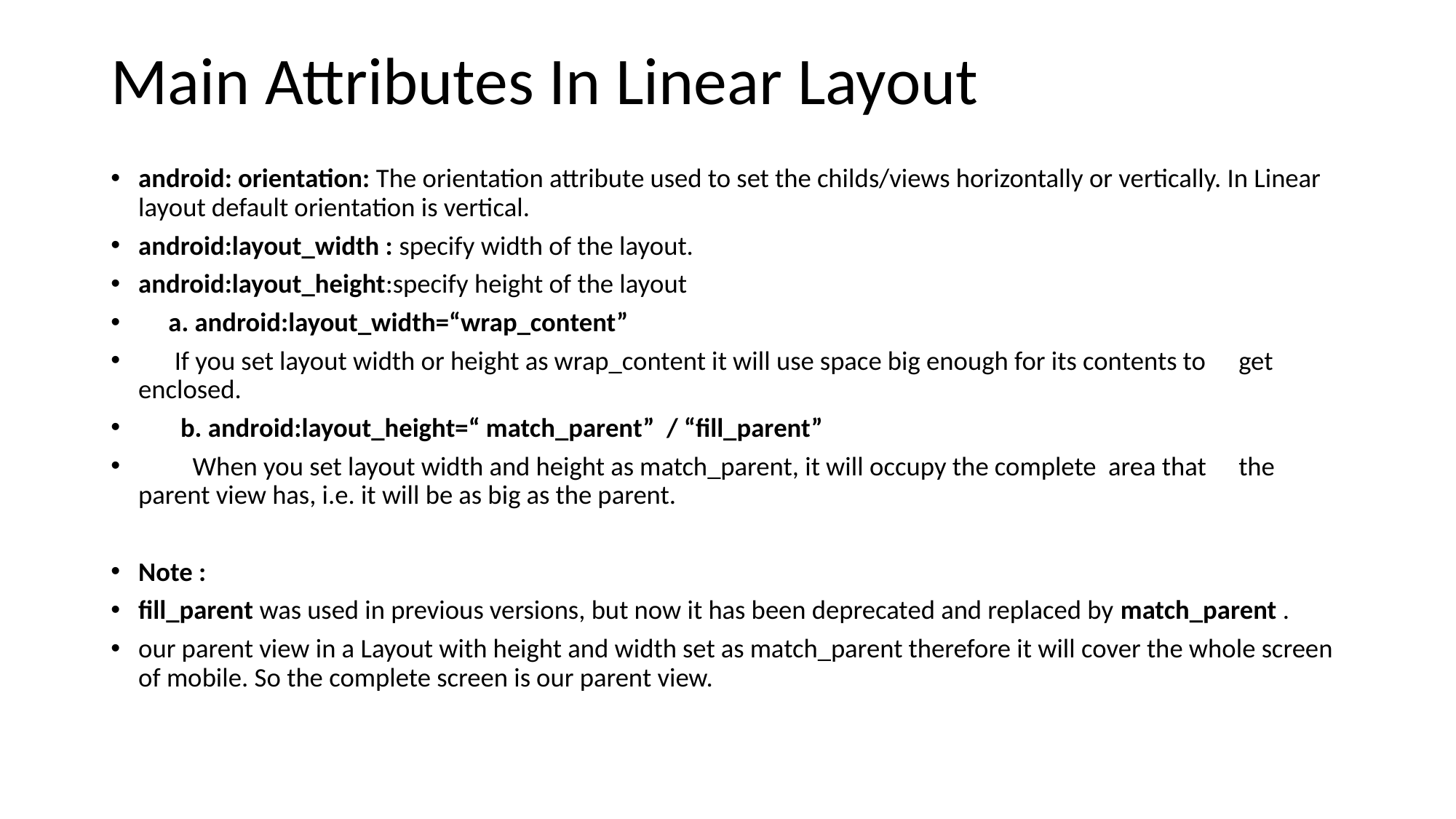

# Main Attributes In Linear Layout
android: orientation: The orientation attribute used to set the childs/views horizontally or vertically. In Linear layout default orientation is vertical.
android:layout_width : specify width of the layout.
android:layout_height:specify height of the layout
     a. android:layout_width=“wrap_content”
      If you set layout width or height as wrap_content it will use space big enough for its contents to   	get enclosed.
       b. android:layout_height=“ match_parent”  / “fill_parent”
         When you set layout width and height as match_parent, it will occupy the complete  area that   	the parent view has, i.e. it will be as big as the parent.

Note :
fill_parent was used in previous versions, but now it has been deprecated and replaced by match_parent .
our parent view in a Layout with height and width set as match_parent therefore it will cover the whole screen of mobile. So the complete screen is our parent view.